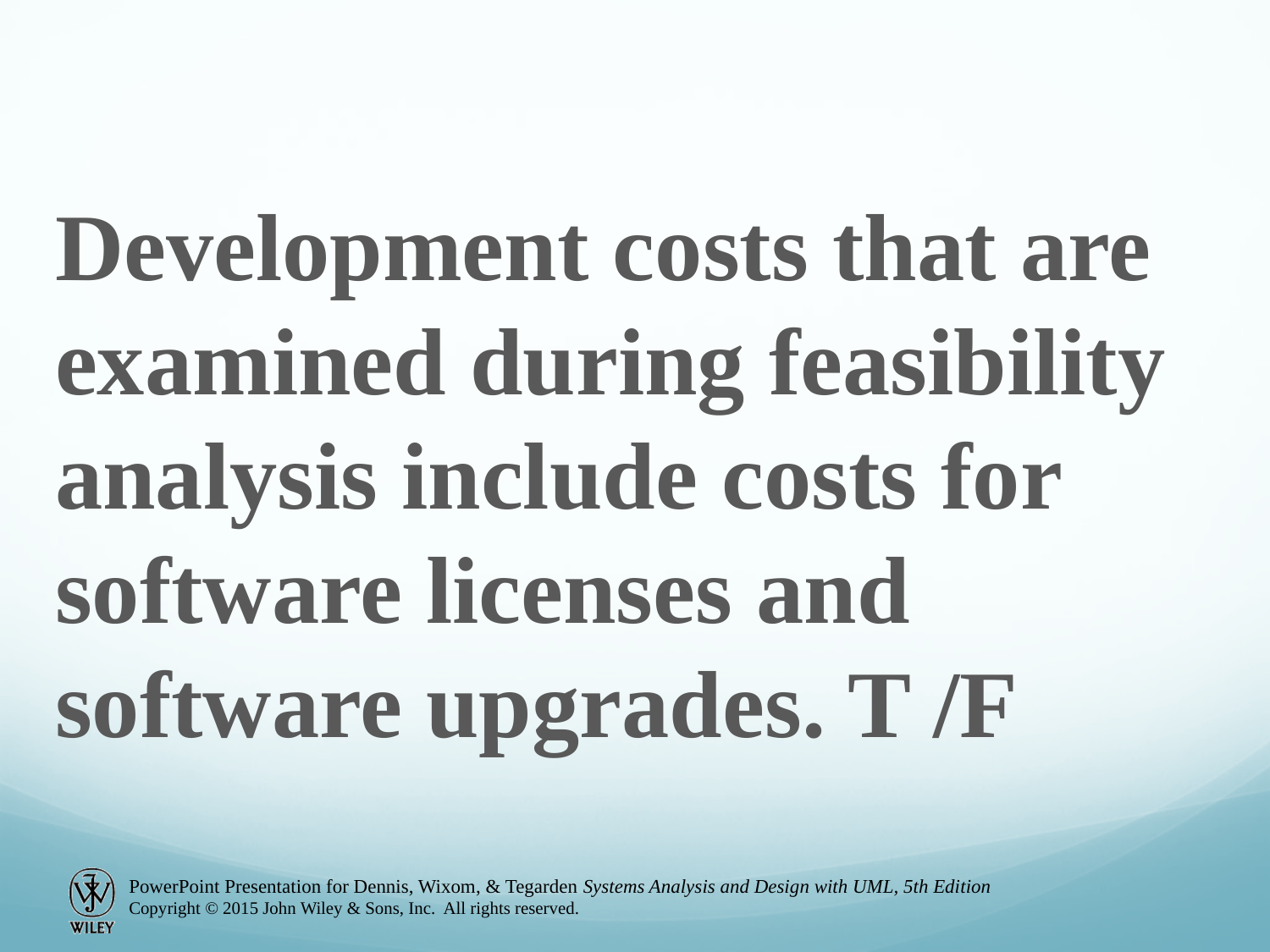

Development costs that are examined during feasibility analysis include costs for software licenses and software upgrades. T /F